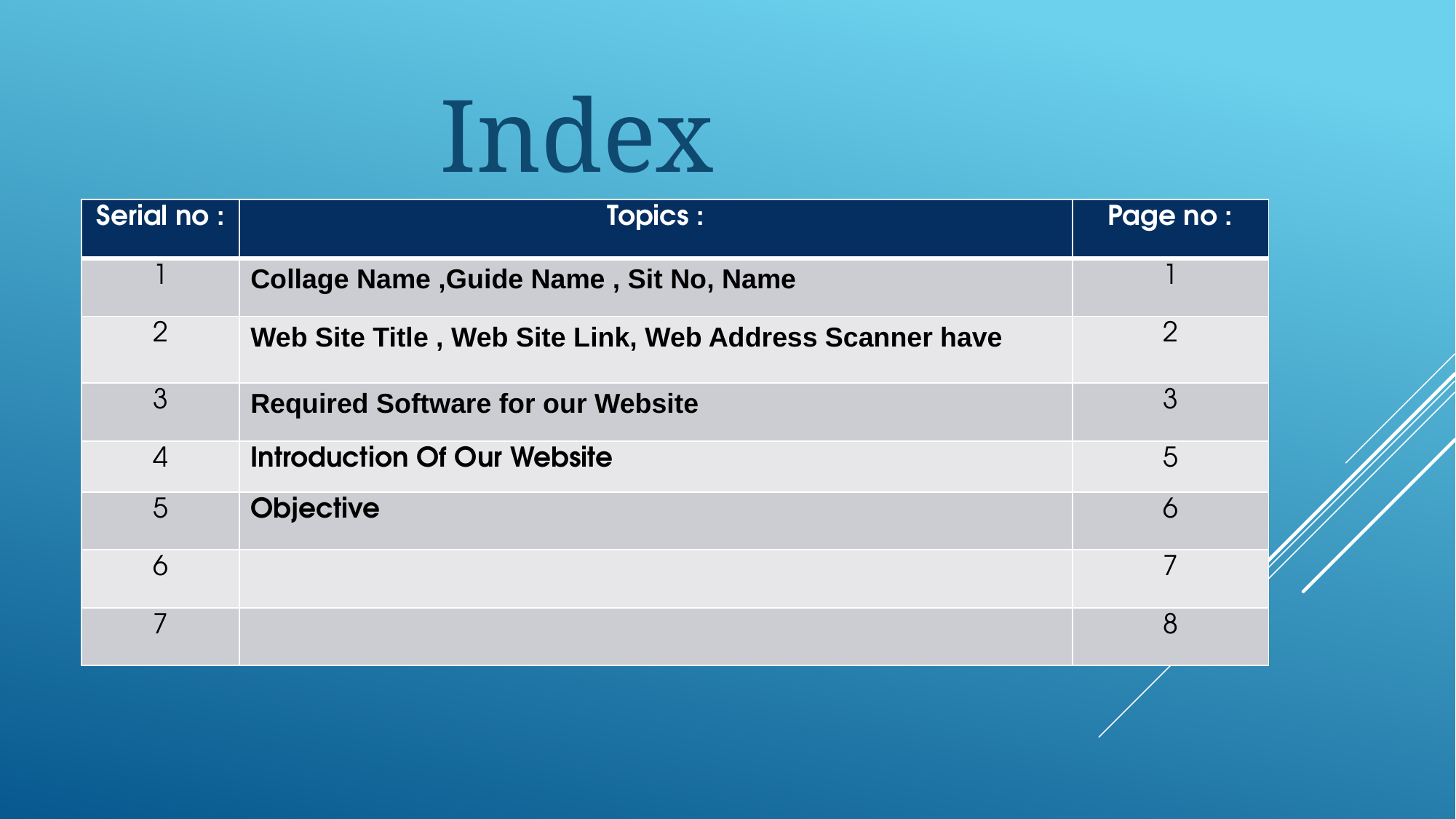

Index
| Serial no : | Topics : | Page no : |
| --- | --- | --- |
| 1 | Collage Name ,Guide Name , Sit No, Name | 1 |
| 2 | Web Site Title , Web Site Link, Web Address Scanner have | 2 |
| 3 | Required Software for our Website | 3 |
| 4 | Introduction Of Our Website | 5 |
| 5 | Objective | 6 |
| 6 |  | 7 |
| 7 |  | 8 |